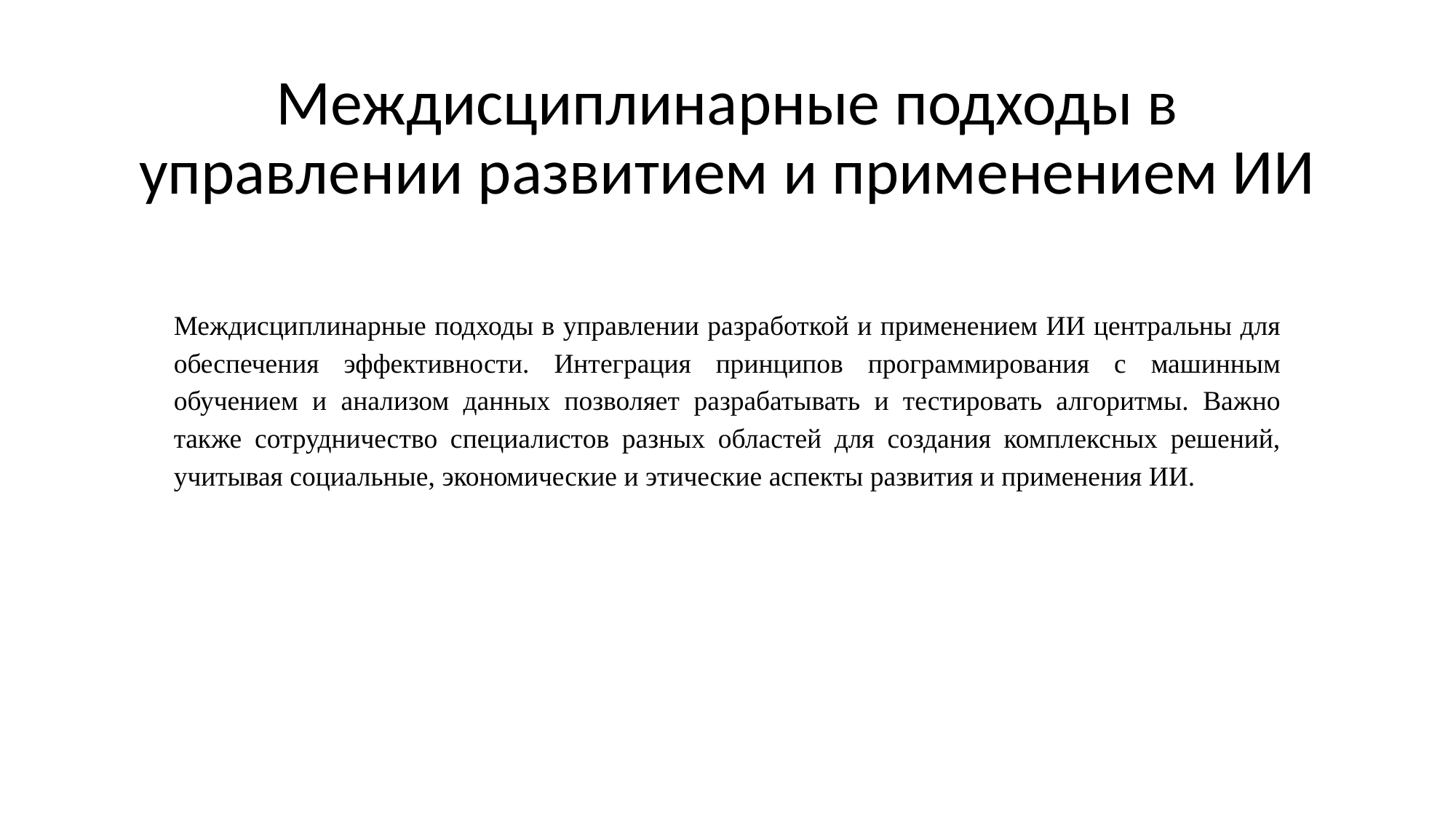

# Междисциплинарные подходы в управлении развитием и применением ИИ
Междисциплинарные подходы в управлении разработкой и применением ИИ центральны для обеспечения эффективности. Интеграция принципов программирования с машинным обучением и анализом данных позволяет разрабатывать и тестировать алгоритмы. Важно также сотрудничество специалистов разных областей для создания комплексных решений, учитывая социальные, экономические и этические аспекты развития и применения ИИ.